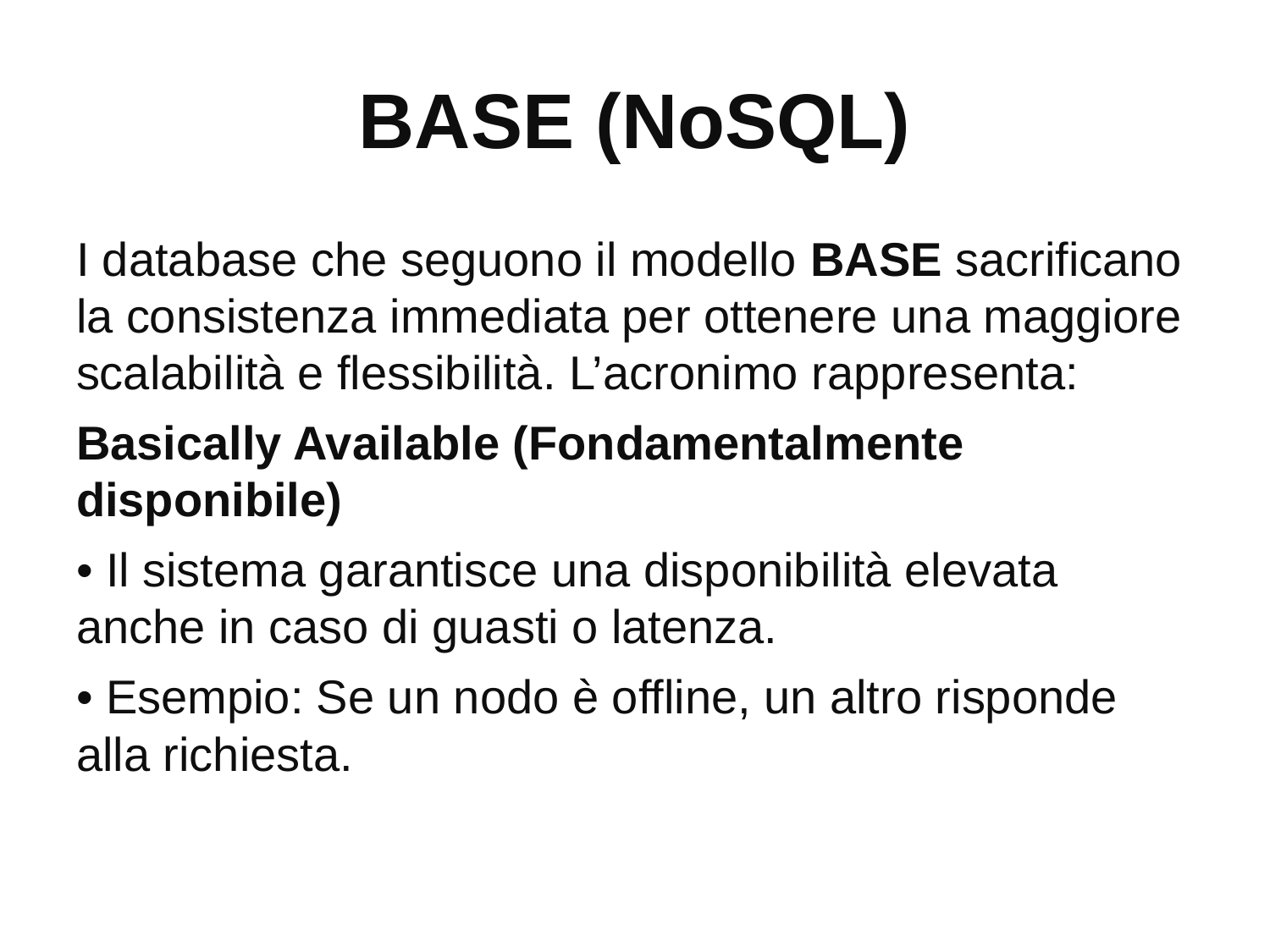

# BASE (NoSQL)
I database che seguono il modello BASE sacrificano la consistenza immediata per ottenere una maggiore scalabilità e flessibilità. L’acronimo rappresenta:
Basically Available (Fondamentalmente disponibile)
• Il sistema garantisce una disponibilità elevata anche in caso di guasti o latenza.
• Esempio: Se un nodo è offline, un altro risponde alla richiesta.